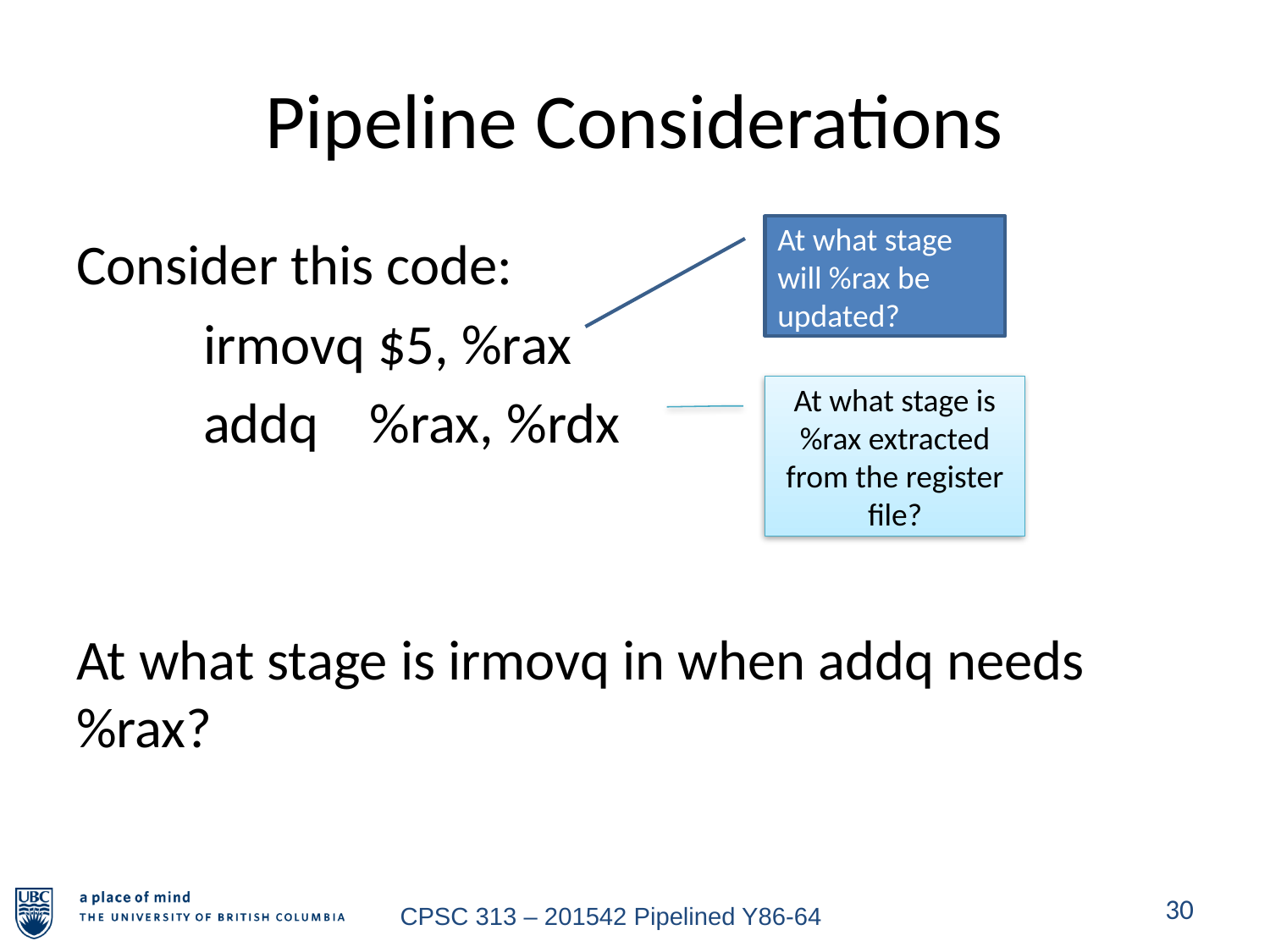

# Pipeline Considerations
At what stage will %rax be updated?
Consider this code:
	irmovq $5, %rax
	addq    %rax, %rdx

At what stage is irmovq in when addq needs %rax?
At what stage is %rax extracted from the register file?
30